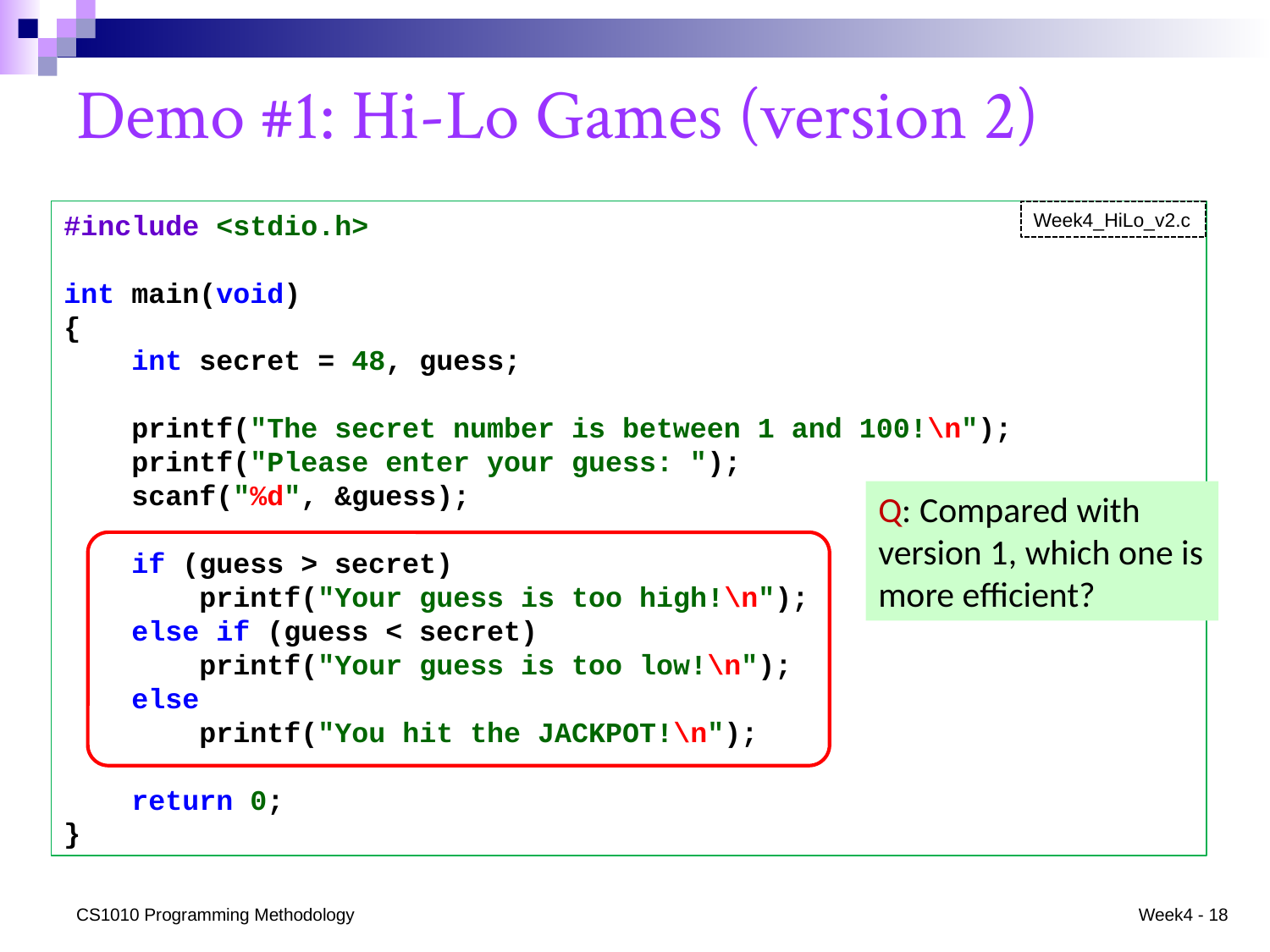

# Demo #1: Hi-Lo Games (version 2)
#include <stdio.h>

int main(void)
{
    int secret = 48, guess;

    printf("The secret number is between 1 and 100!\n");
    printf("Please enter your guess: ");
    scanf("%d", &guess);

    if (guess > secret)
        printf("Your guess is too high!\n");
    else if (guess < secret)
        printf("Your guess is too low!\n");
    else
        printf("You hit the JACKPOT!\n");

    return 0;
}
Week4_HiLo_v2.c
Q: Compared with version 1, which one is more efficient?

CS1010 Programming Methodology
Week4 - 18